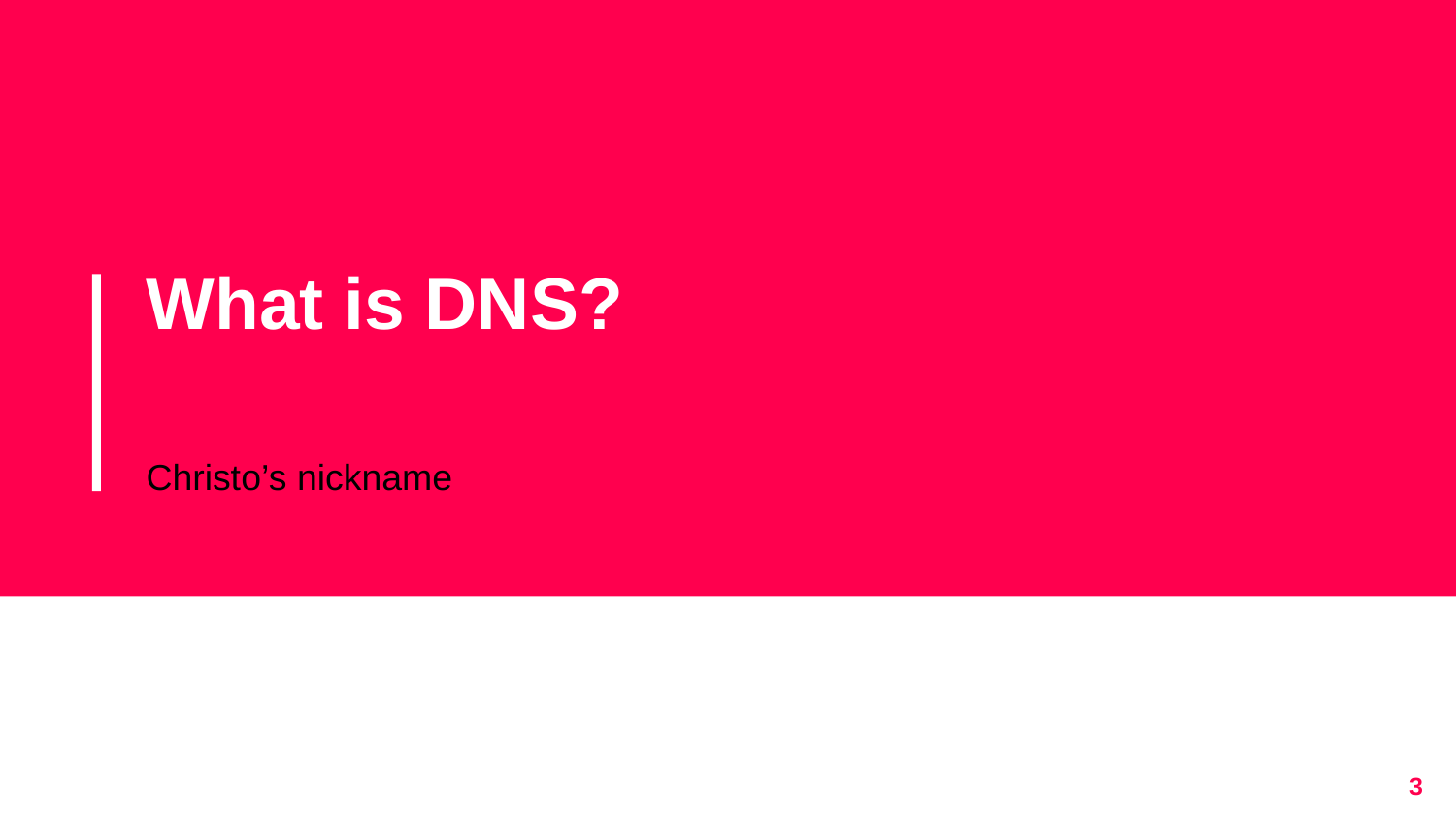

# What is DNS?
Christo’s nickname
3